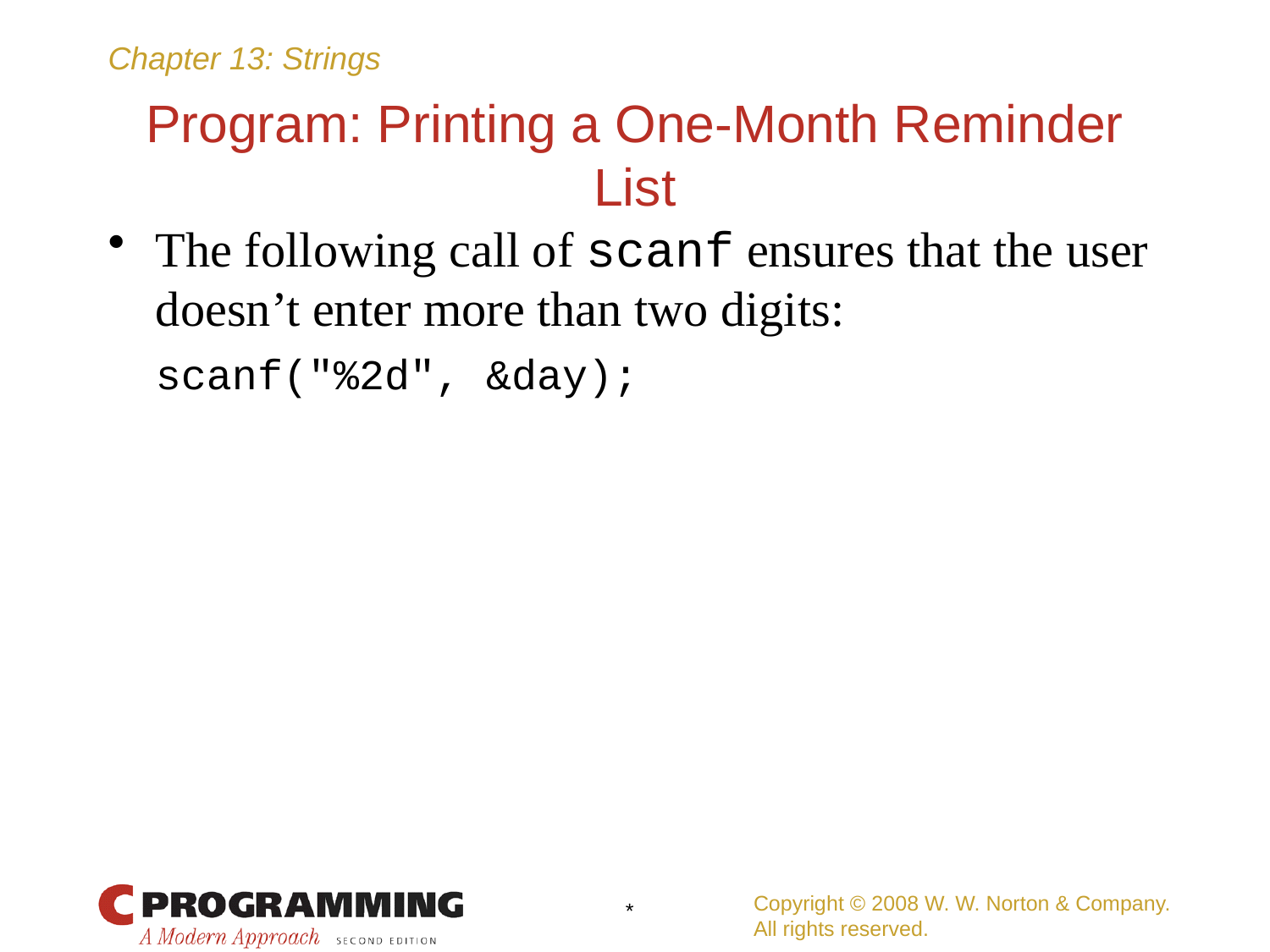

# Program: Printing a One-Month Reminder List
The following call of scanf ensures that the user doesn’t enter more than two digits:
	scanf("%2d", &day);
Copyright © 2008 W. W. Norton & Company.
All rights reserved.
*